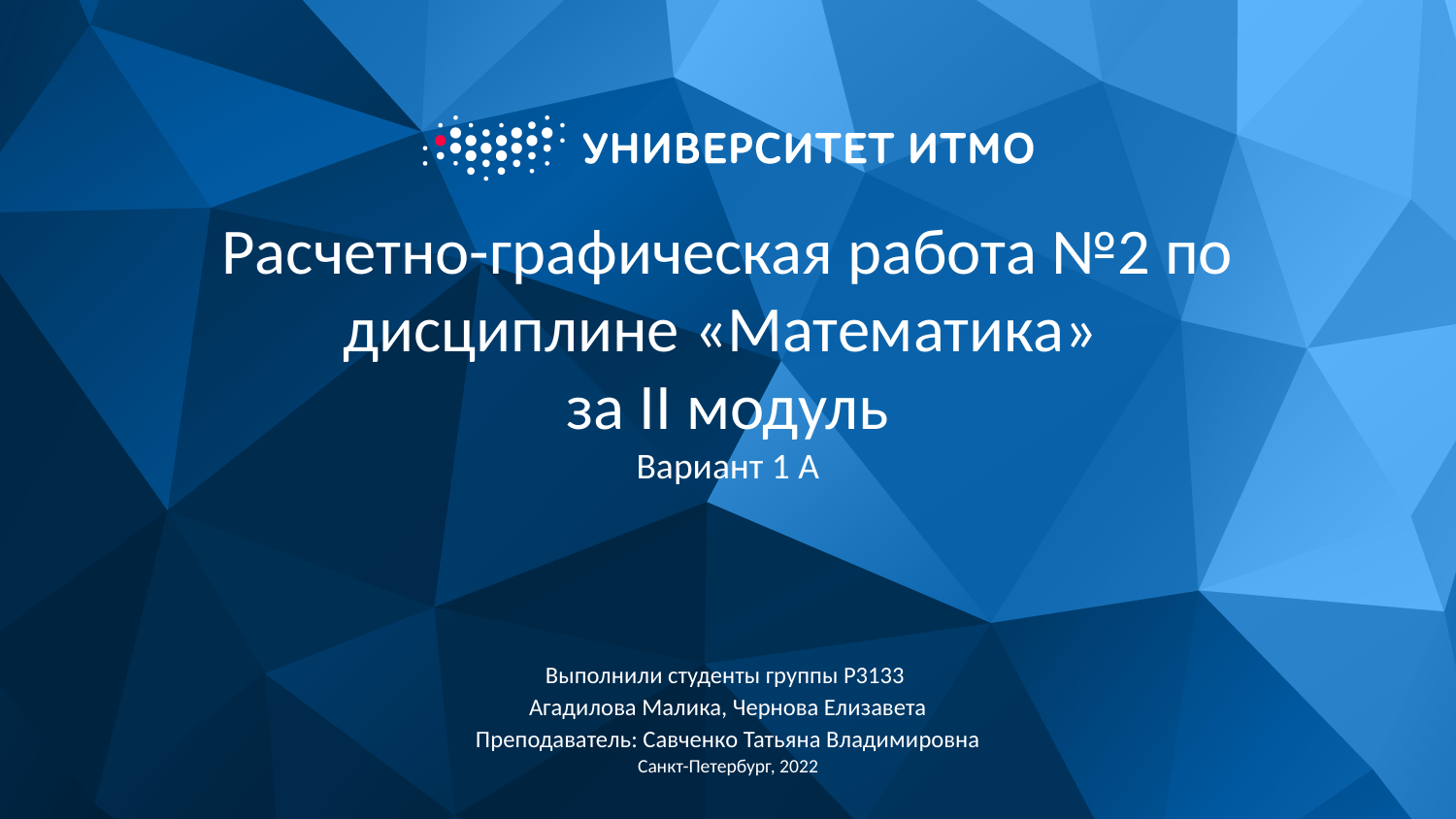

# Расчетно-графическая работа №2 по дисциплине «Математика»
за II модуль
Вариант 1 A
Выполнили студенты группы P3133
Агадилова Малика, Чернова Елизавета
Преподаватель: Савченко Татьяна Владимировна
Санкт-Петербург, 2022